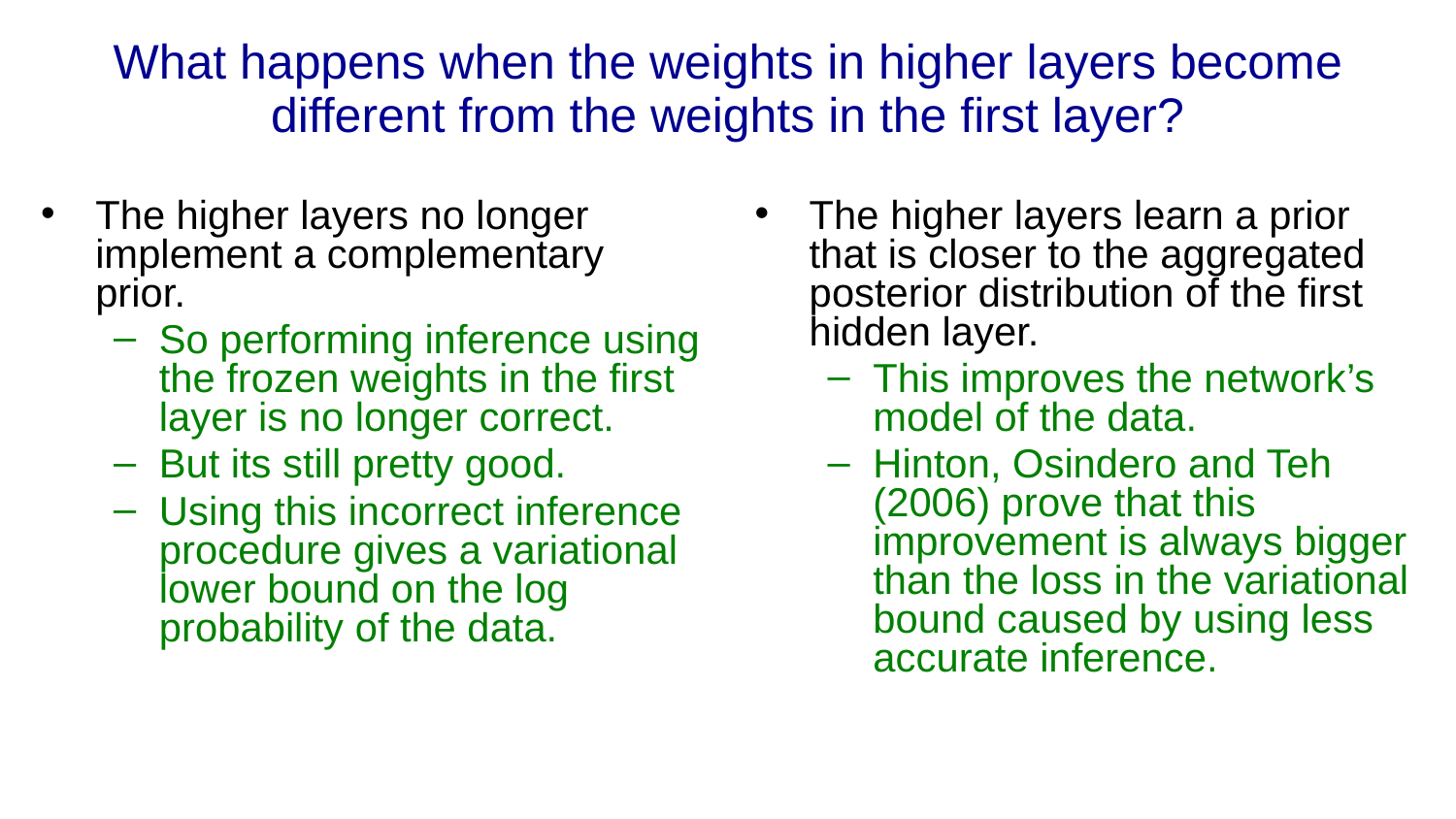

# What happens when the weights in higher layers become different from the weights in the first layer?
The higher layers no longer implement a complementary prior.
So performing inference using the frozen weights in the first layer is no longer correct.
But its still pretty good.
Using this incorrect inference procedure gives a variational  lower bound on the log probability of the data.

The higher layers learn a prior that is closer to the aggregated posterior distribution of the first hidden layer.
This improves the network’s model of the data.
Hinton, Osindero and Teh (2006) prove that this improvement is always bigger than the loss in the variational bound caused by using less accurate inference.